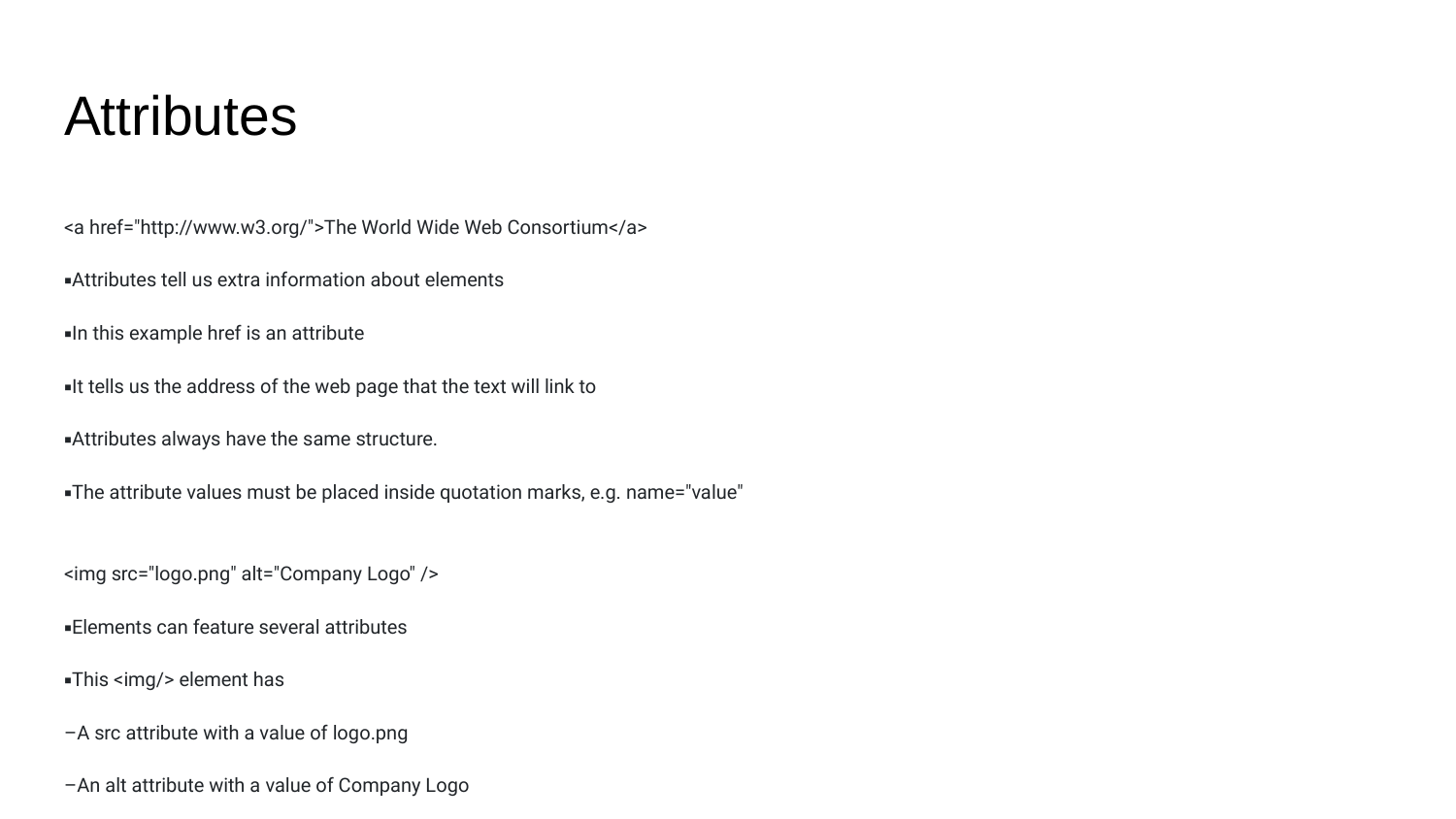

# Attributes
<a href="http://www.w3.org/">The World Wide Web Consortium</a>
▪Attributes tell us extra information about elements
▪In this example href is an attribute
▪It tells us the address of the web page that the text will link to
▪Attributes always have the same structure.
▪The attribute values must be placed inside quotation marks, e.g. name="value"
<img src="logo.png" alt="Company Logo" />
▪Elements can feature several attributes
▪This <img/> element has
–A src attribute with a value of logo.png
–An alt attribute with a value of Company Logo